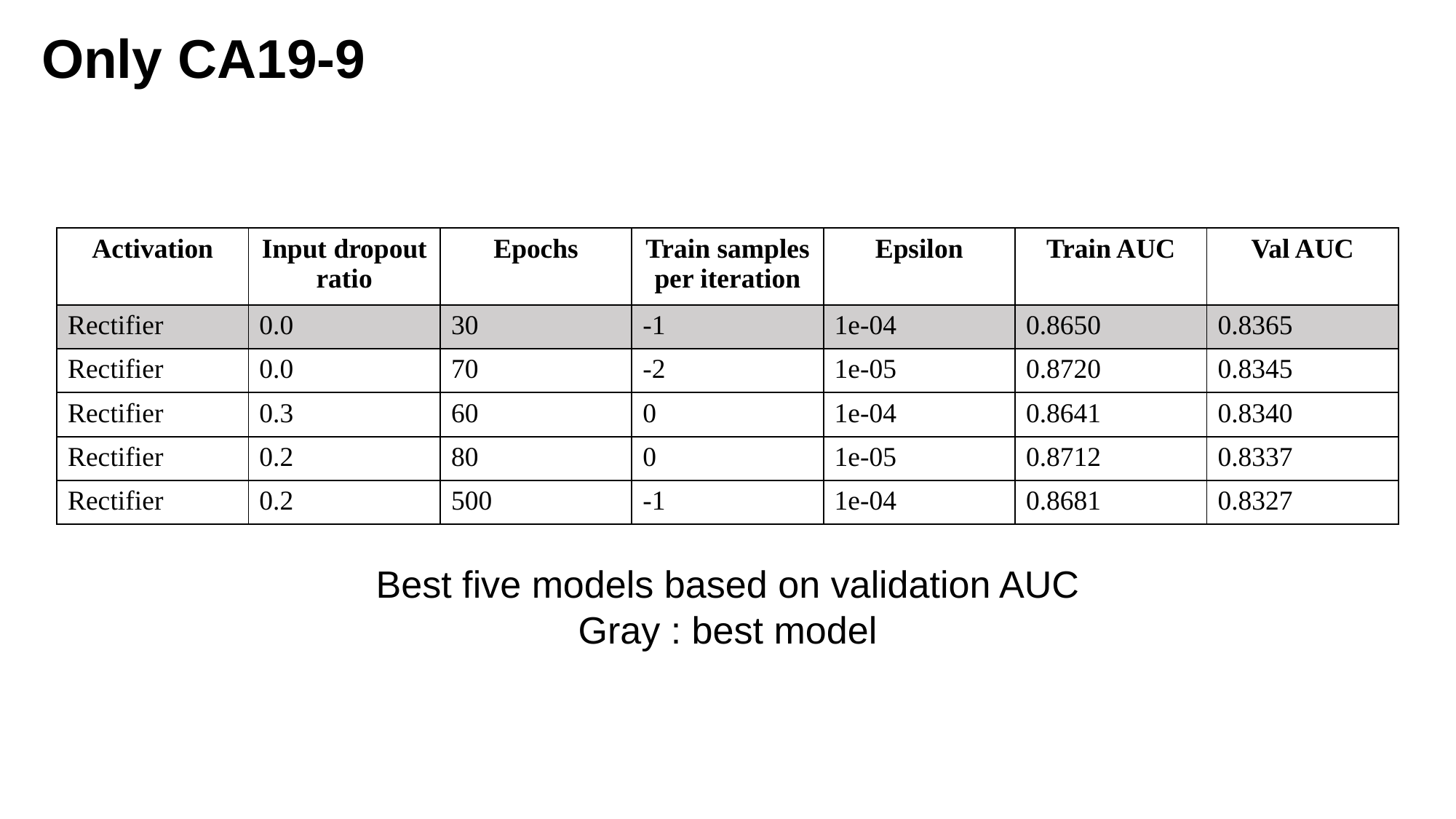

Only CA19-9
| Activation | Input dropout ratio | Epochs | Train samples per iteration | Epsilon | Train AUC | Val AUC |
| --- | --- | --- | --- | --- | --- | --- |
| Rectifier | 0.0 | 30 | -1 | 1e-04 | 0.8650 | 0.8365 |
| Rectifier | 0.0 | 70 | -2 | 1e-05 | 0.8720 | 0.8345 |
| Rectifier | 0.3 | 60 | 0 | 1e-04 | 0.8641 | 0.8340 |
| Rectifier | 0.2 | 80 | 0 | 1e-05 | 0.8712 | 0.8337 |
| Rectifier | 0.2 | 500 | -1 | 1e-04 | 0.8681 | 0.8327 |
Best five models based on validation AUC
Gray : best model